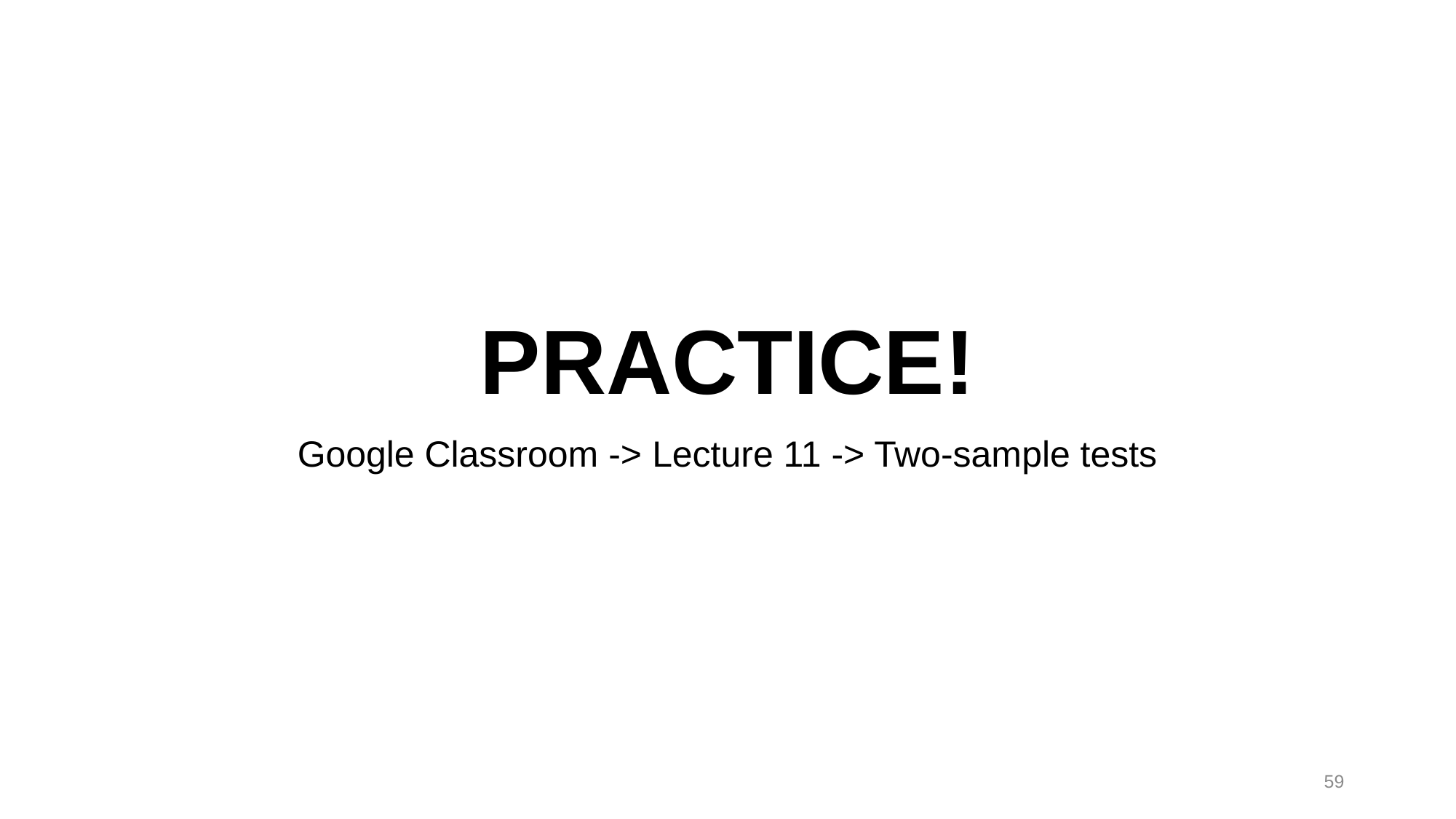

# PRACTICE!
Google Classroom -> Lecture 11 -> Two-sample tests

59